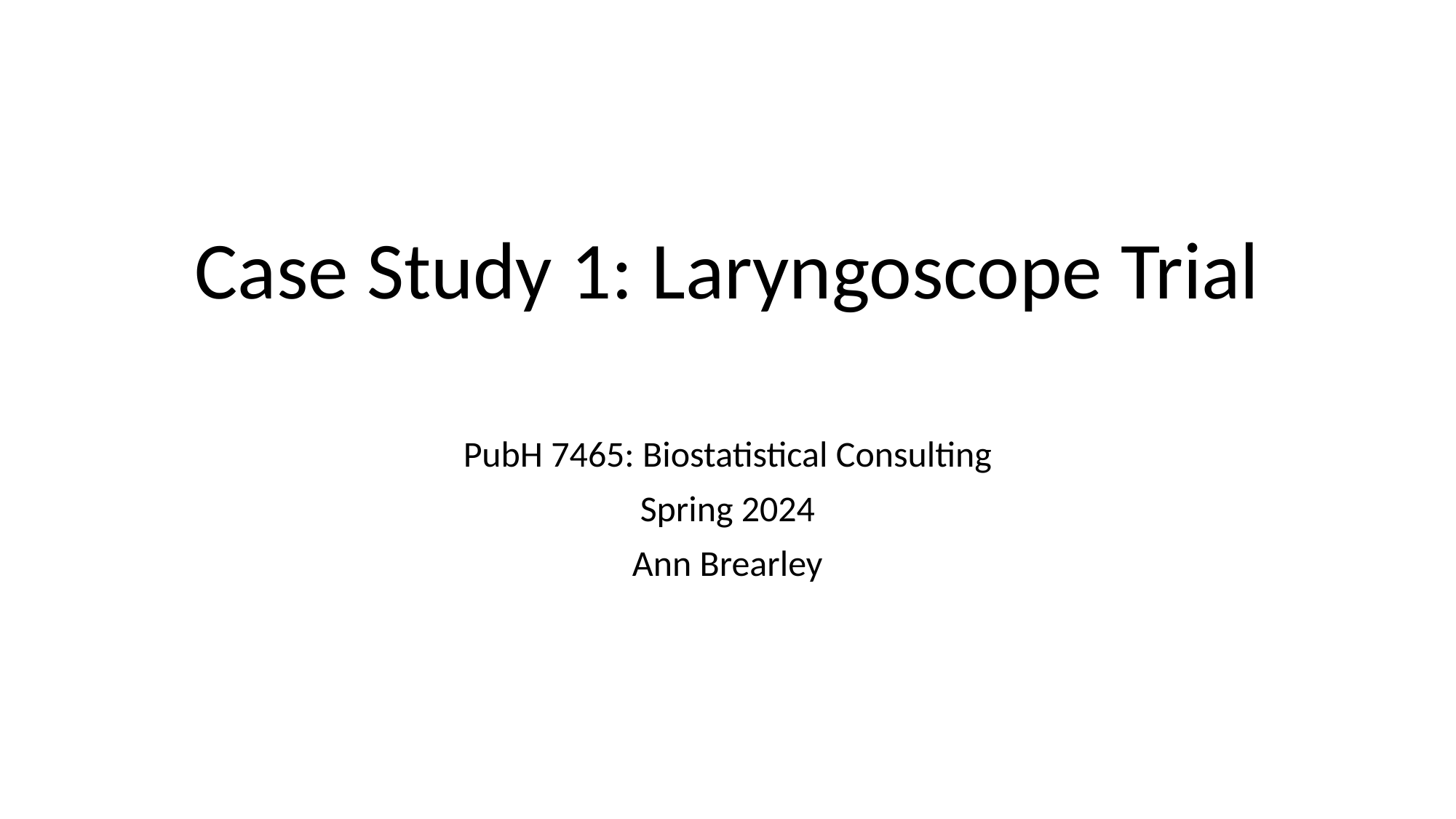

# Case Study 1: Laryngoscope Trial
PubH 7465: Biostatistical Consulting
Spring 2024
Ann Brearley